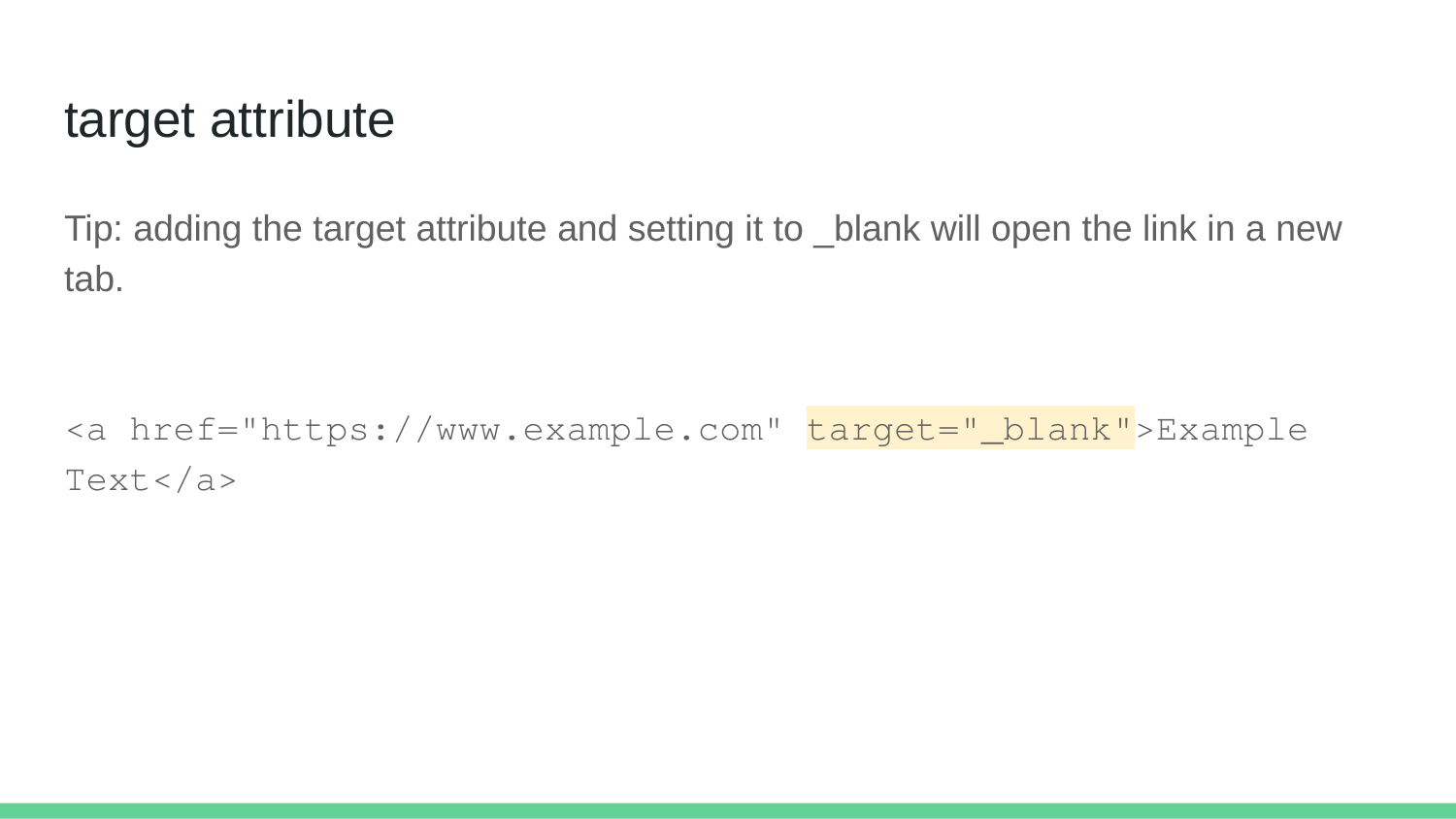

# target attribute
Tip: adding the target attribute and setting it to _blank will open the link in a new tab.

<a href="https://www.example.com" target="_blank">Example Text</a>